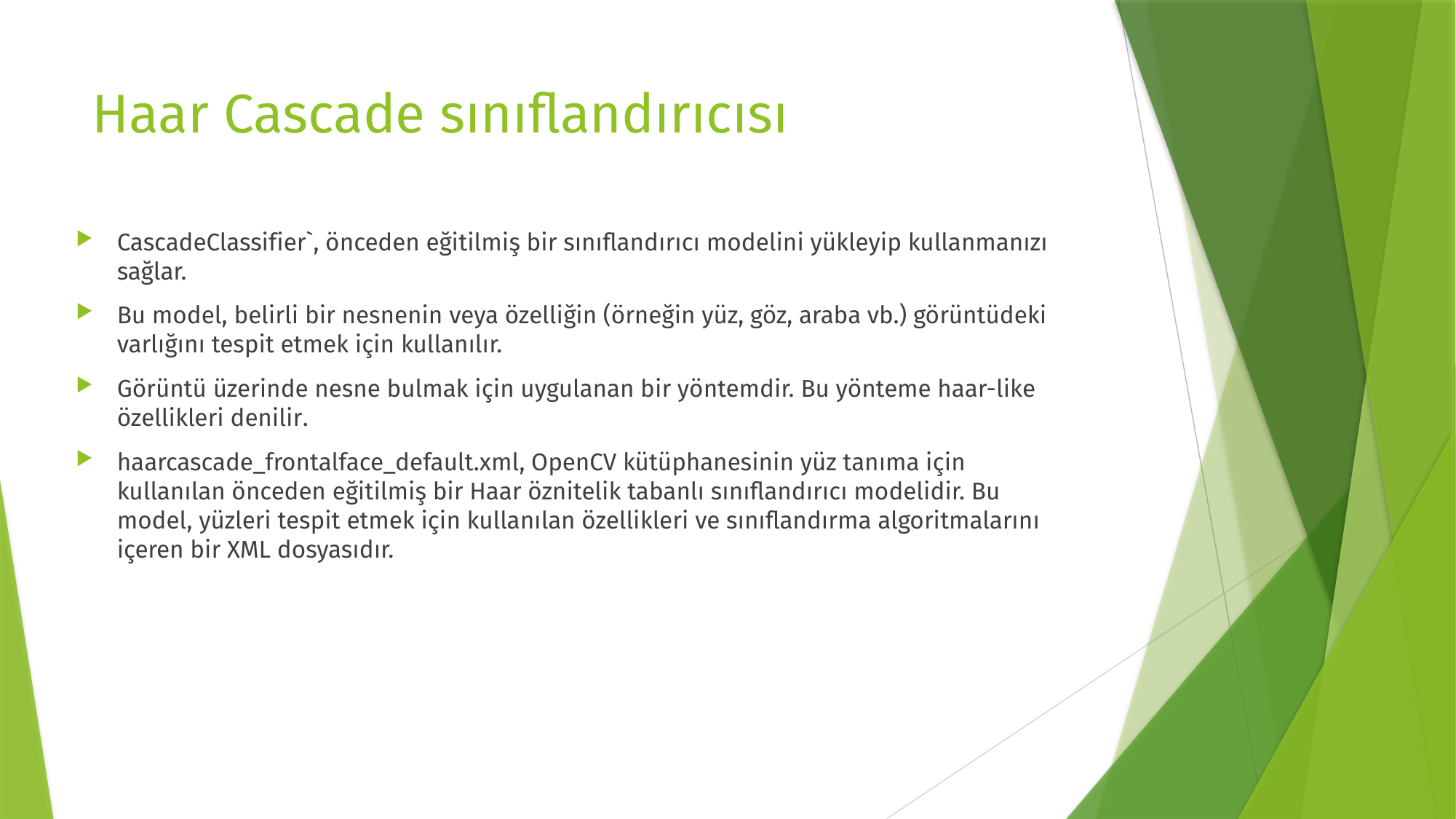

# Haar Cascade sınıflandırıcısı

CascadeClassifier`, önceden eğitilmiş bir sınıflandırıcı modelini yükleyip kullanmanızı sağlar.
Bu model, belirli bir nesnenin veya özelliğin (örneğin yüz, göz, araba vb.) görüntüdeki varlığını tespit etmek için kullanılır.
Görüntü üzerinde nesne bulmak için uygulanan bir yöntemdir. Bu yönteme haar-like özellikleri denilir.
haarcascade_frontalface_default.xml, OpenCV kütüphanesinin yüz tanıma için kullanılan önceden eğitilmiş bir Haar öznitelik tabanlı sınıflandırıcı modelidir. Bu model, yüzleri tespit etmek için kullanılan özellikleri ve sınıflandırma algoritmalarını içeren bir XML dosyasıdır.